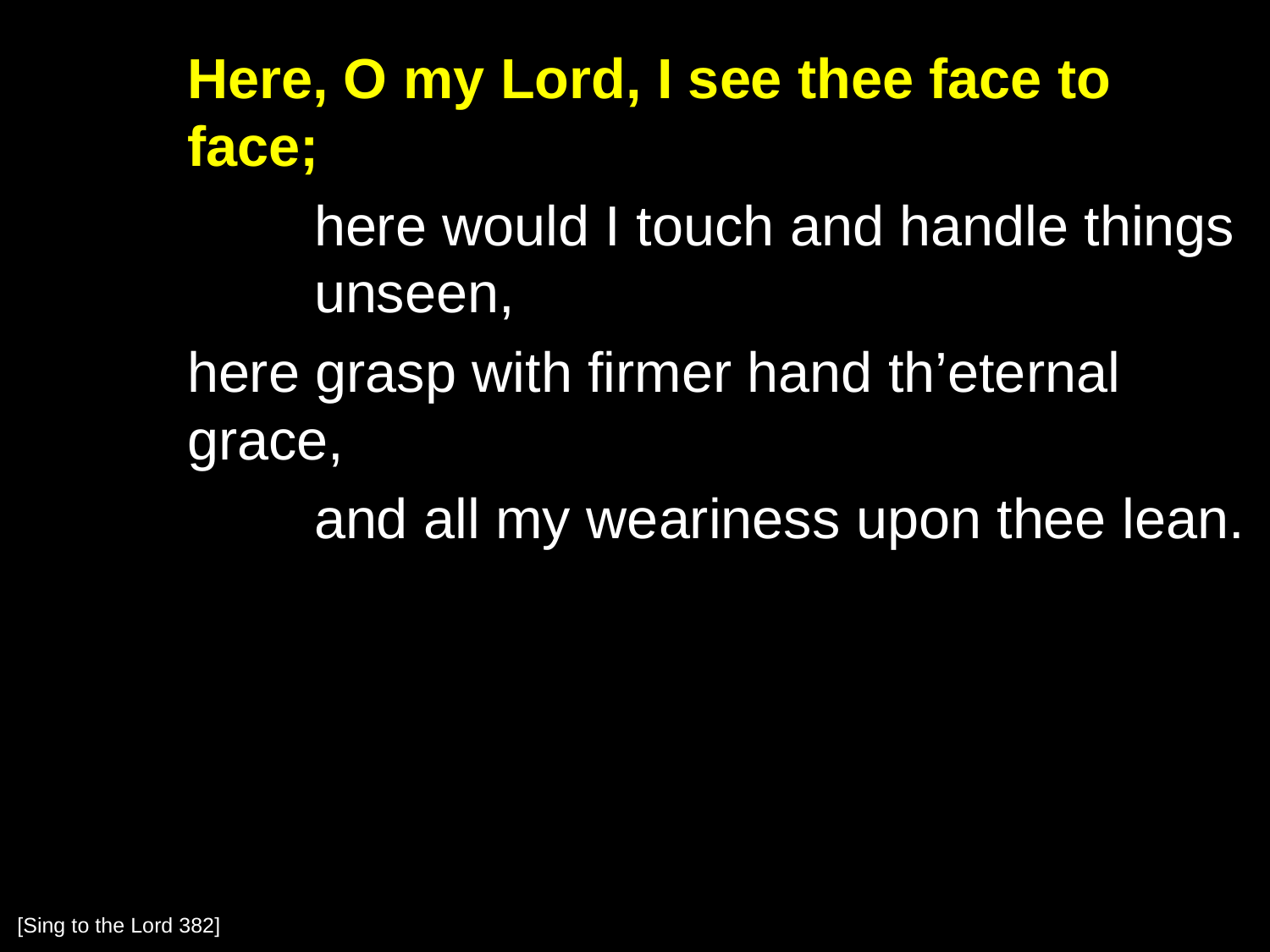

Here, O my Lord, I see thee face to face;
		here would I touch and handle things 	unseen,
	here grasp with firmer hand th’eternal grace,
		and all my weariness upon thee lean.
[Sing to the Lord 382]